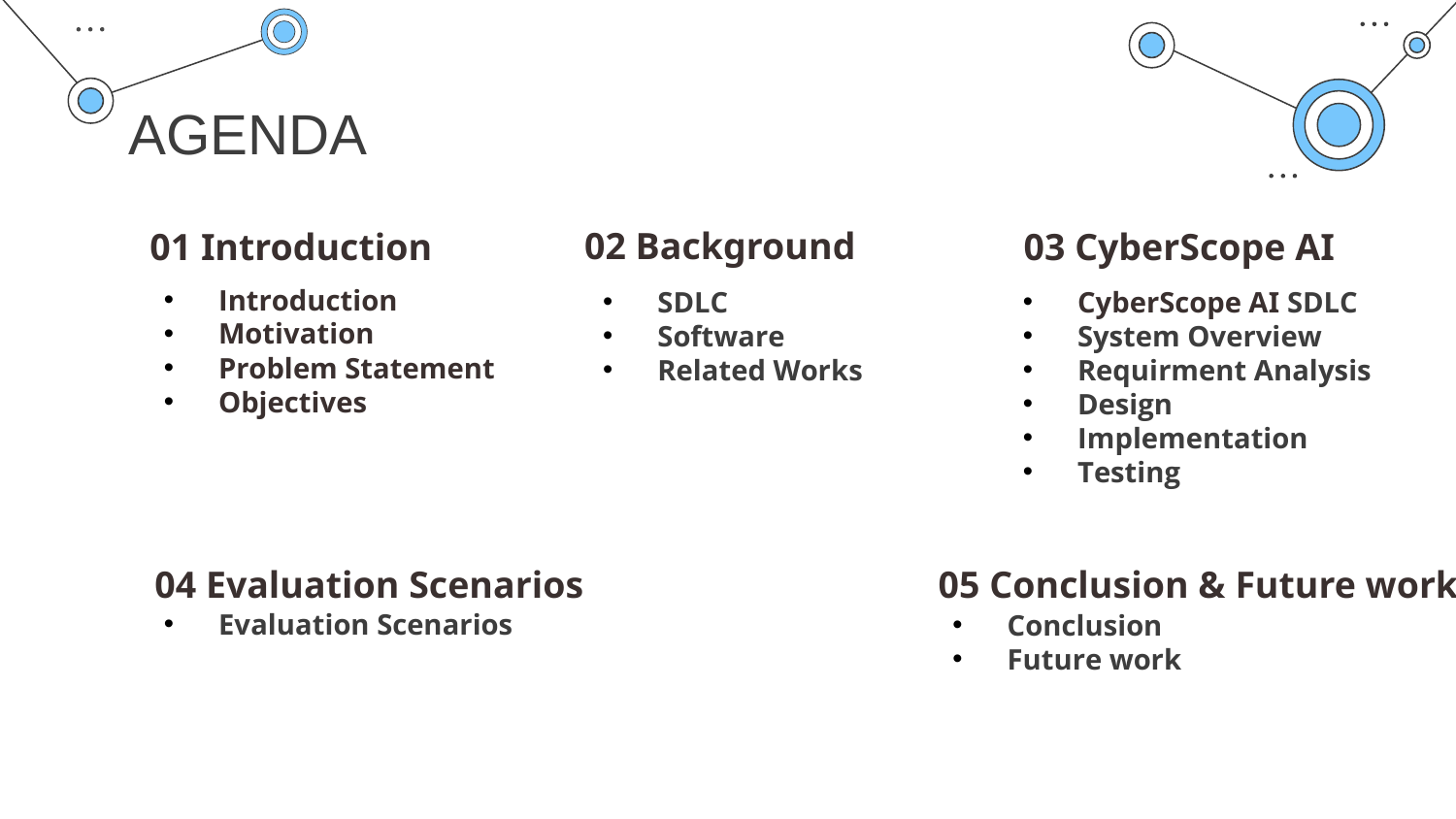

# AGENDA
02 Background
03 CyberScope AI
01 Introduction
Introduction
Motivation
Problem Statement
Objectives
SDLC
Software
Related Works
CyberScope AI SDLC
System Overview
Requirment Analysis
Design
Implementation
Testing
05 Conclusion & Future work
04 Evaluation Scenarios
Evaluation Scenarios
Conclusion
Future work